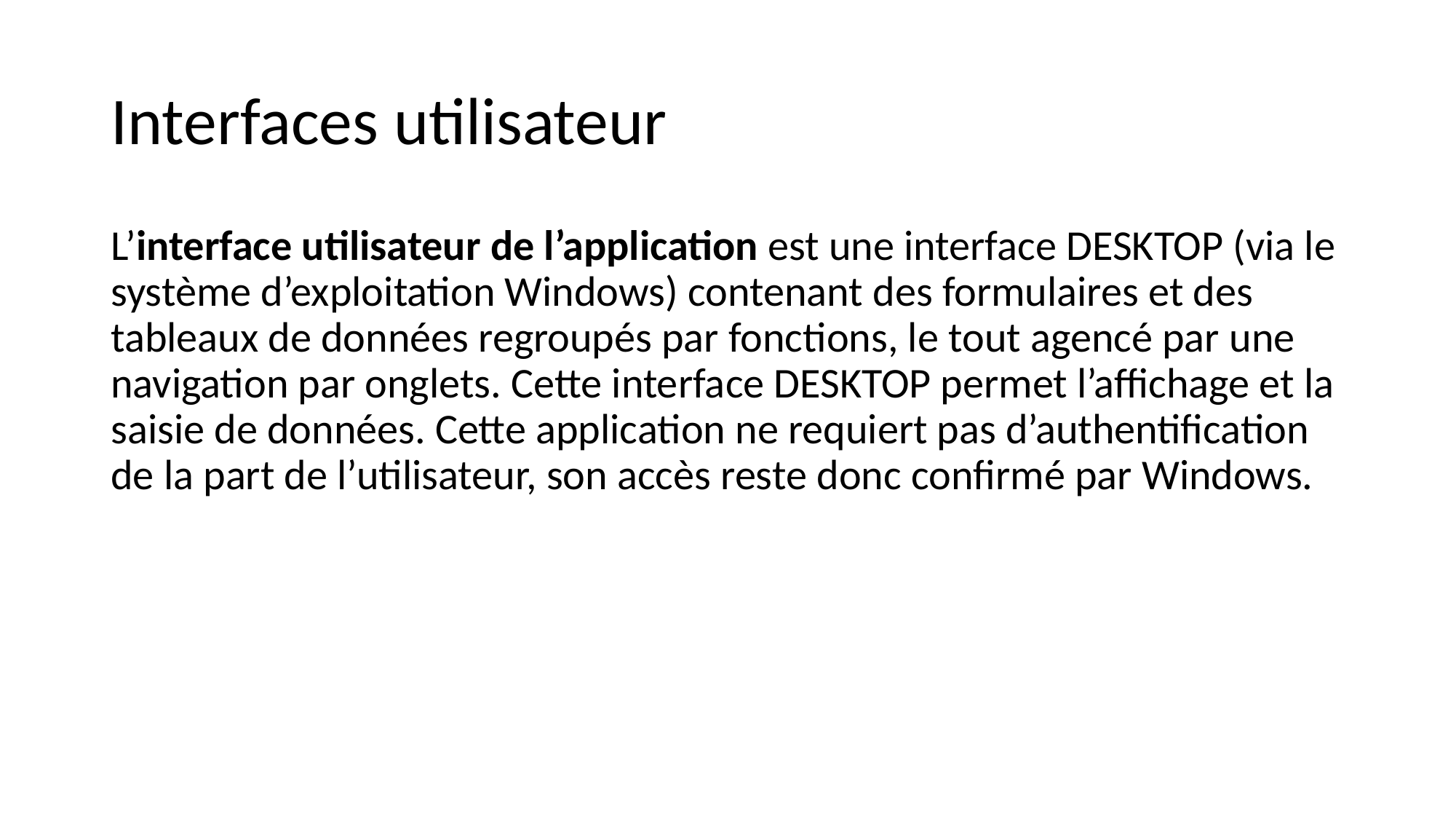

# Interfaces utilisateur
L’interface utilisateur de l’application est une interface DESKTOP (via le système d’exploitation Windows) contenant des formulaires et des tableaux de données regroupés par fonctions, le tout agencé par une navigation par onglets. Cette interface DESKTOP permet l’affichage et la saisie de données. Cette application ne requiert pas d’authentification de la part de l’utilisateur, son accès reste donc confirmé par Windows.